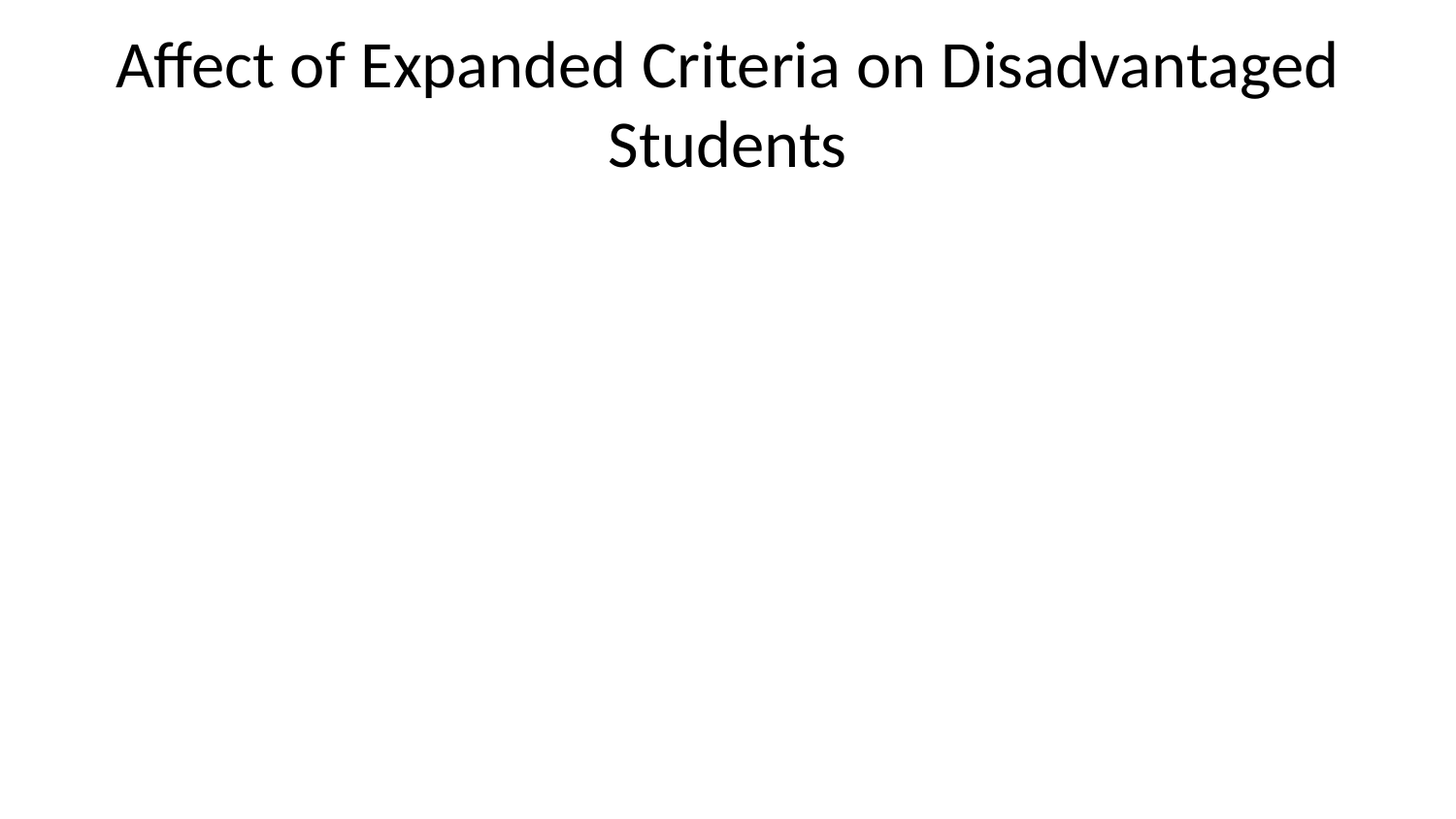

# Affect of Expanded Criteria on Disadvantaged Students